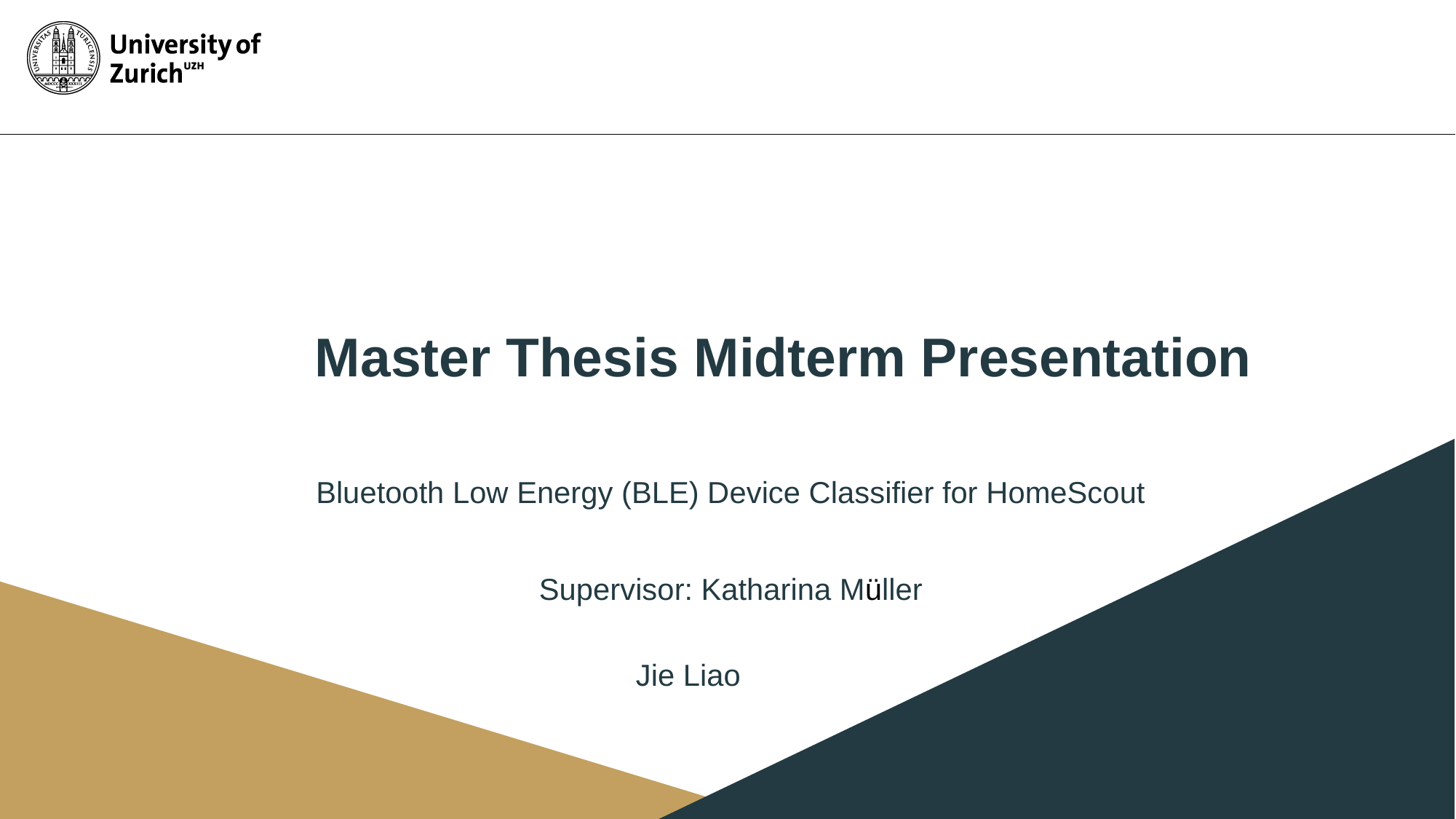

# Master Thesis Midterm Presentation
Bluetooth Low Energy (BLE) Device Classifier for HomeScout

Supervisor: Katharina Müller

Jie Liao